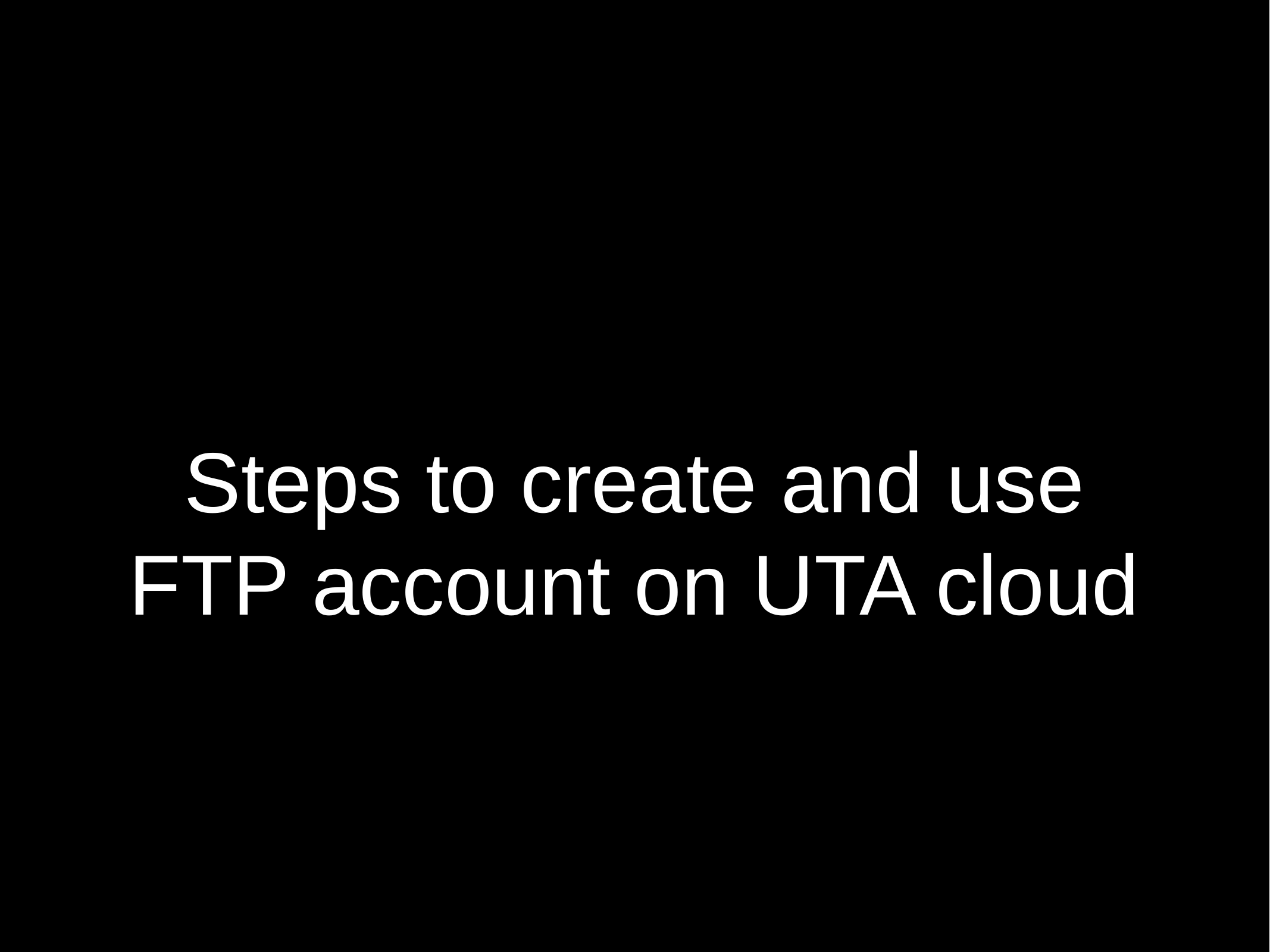

# Steps to create and use FTP account on UTA cloud